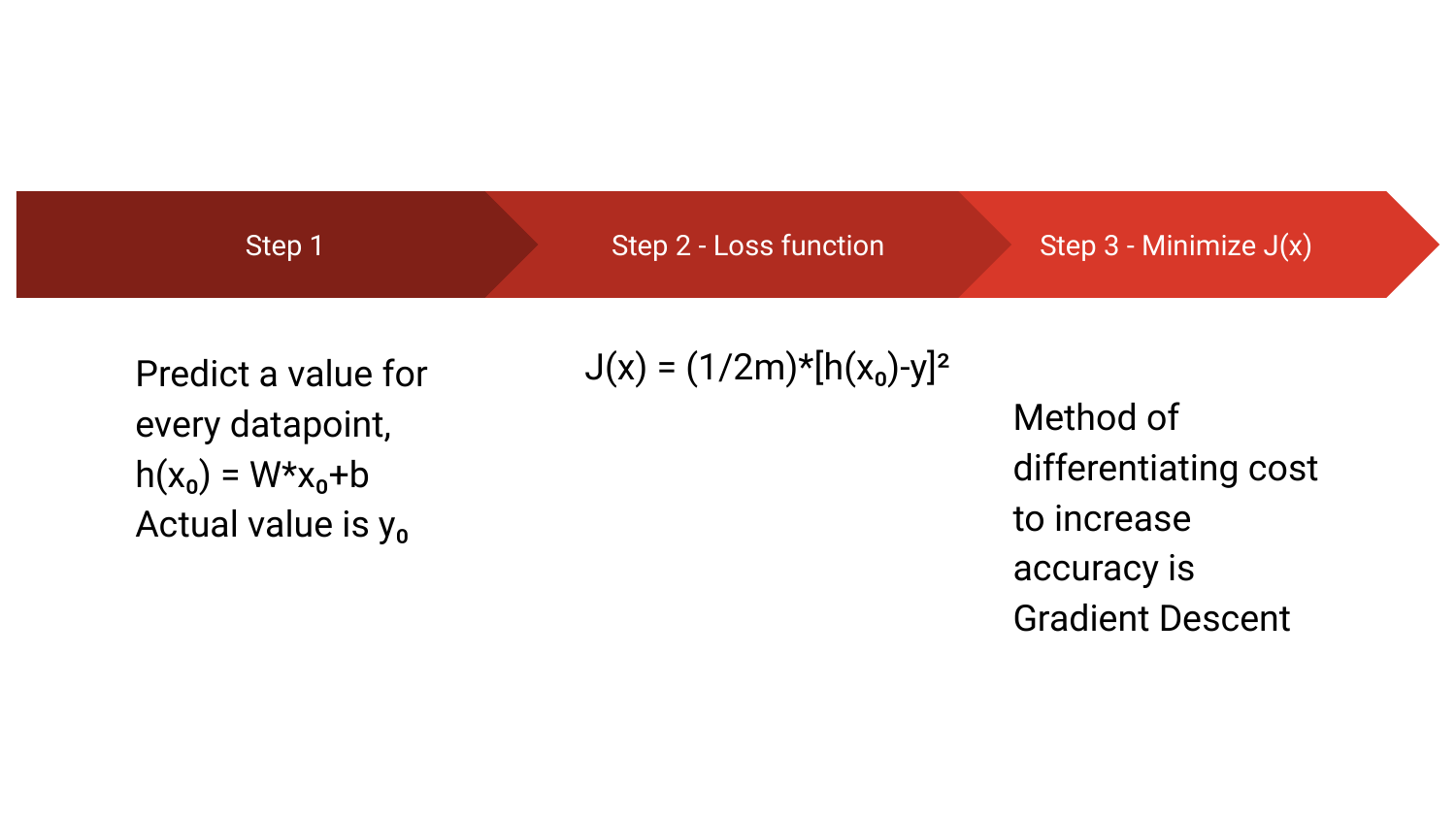

Step 2 - Loss function
J(x) = (1/2m)*[h(x₀)-y]²

Step 3 - Minimize J(x)

Method of differentiating cost to increase accuracy is Gradient Descent

Step 1
Predict a value for every datapoint, h(x₀) = W*x₀+b
Actual value is y₀